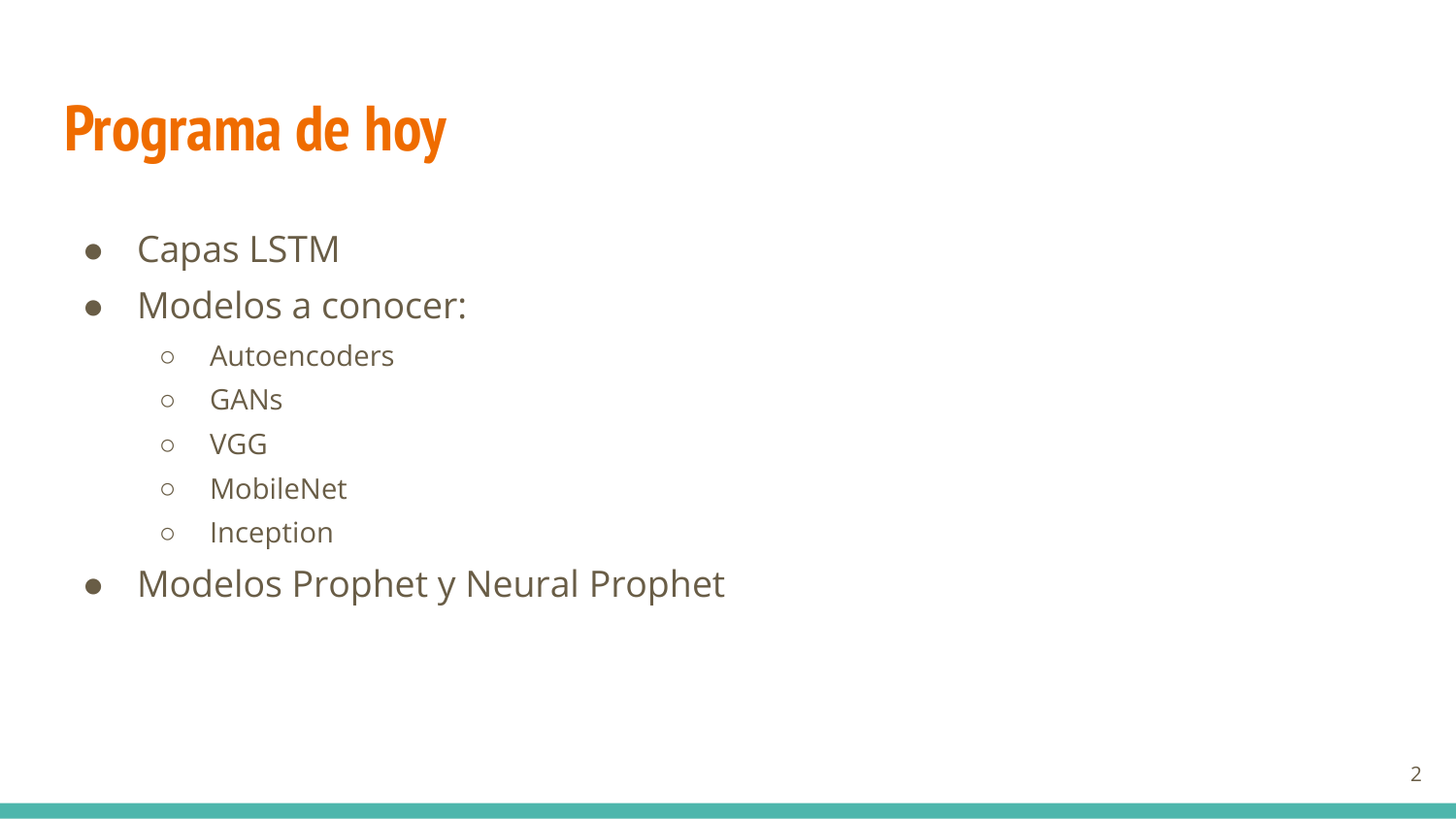

# Programa de hoy
Capas LSTM
Modelos a conocer:
Autoencoders
GANs
VGG
MobileNet
Inception
Modelos Prophet y Neural Prophet

2